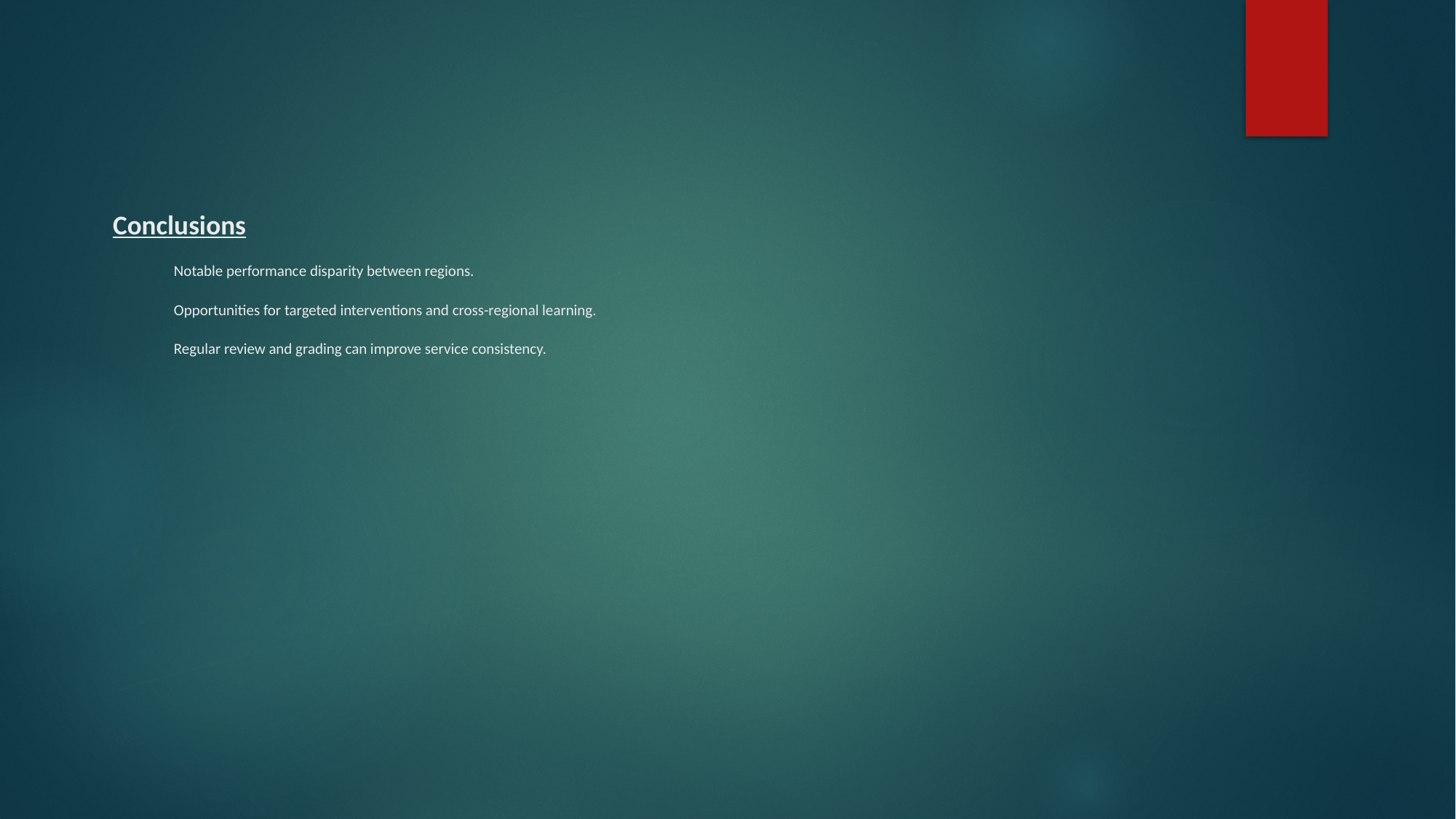

# Conclusions Notable performance disparity between regions. Opportunities for targeted interventions and cross-regional learning. Regular review and grading can improve service consistency.